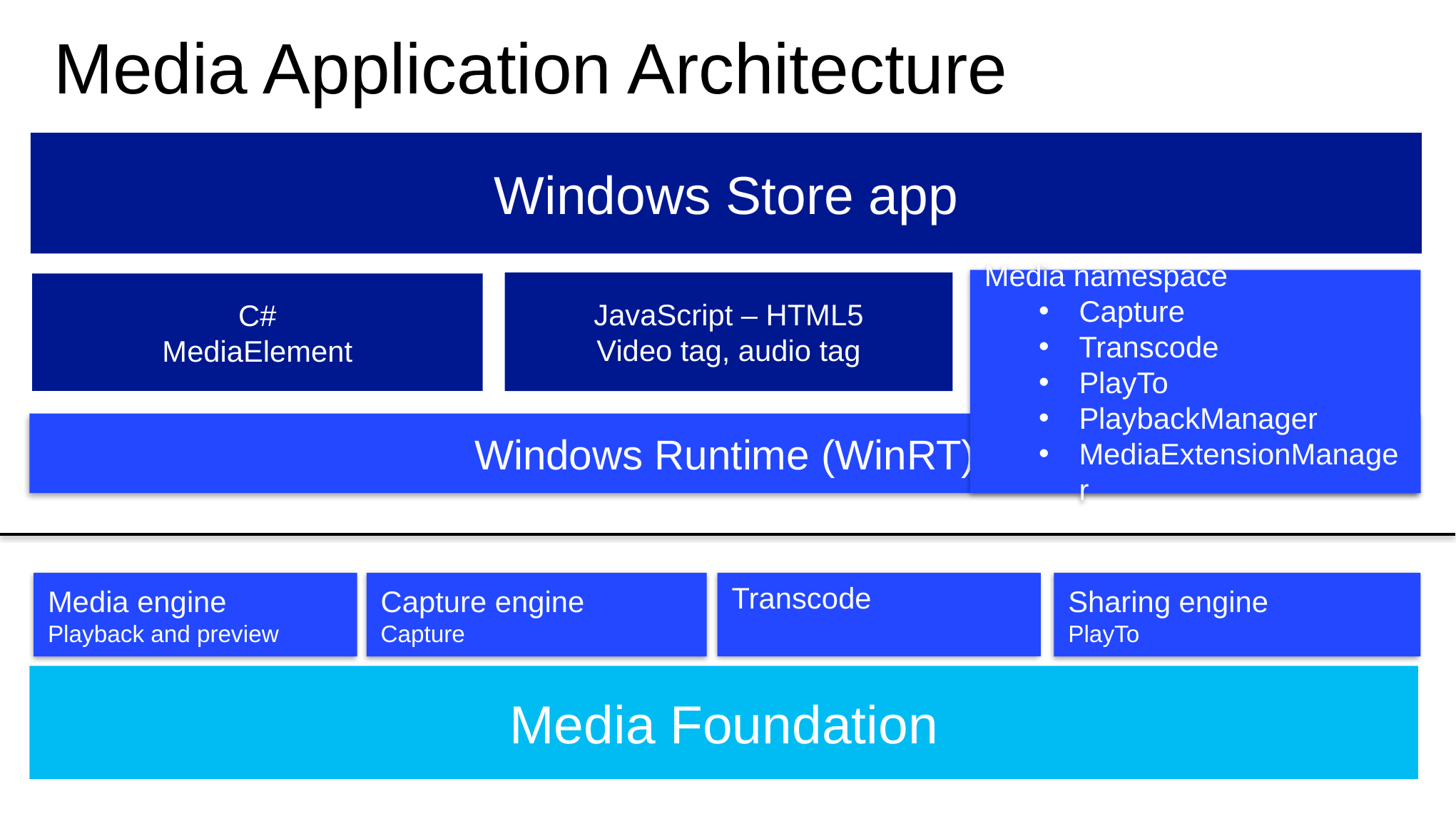

# Media Application Architecture
Windows Store app
Media namespace
Capture
Transcode
PlayTo
PlaybackManager
MediaExtensionManager
JavaScript – HTML5
Video tag, audio tag
C#
MediaElement
Windows Runtime (WinRT)
Media engine
Playback and preview
Capture engine
Capture
Transcode

Sharing engine
PlayTo
Media Foundation